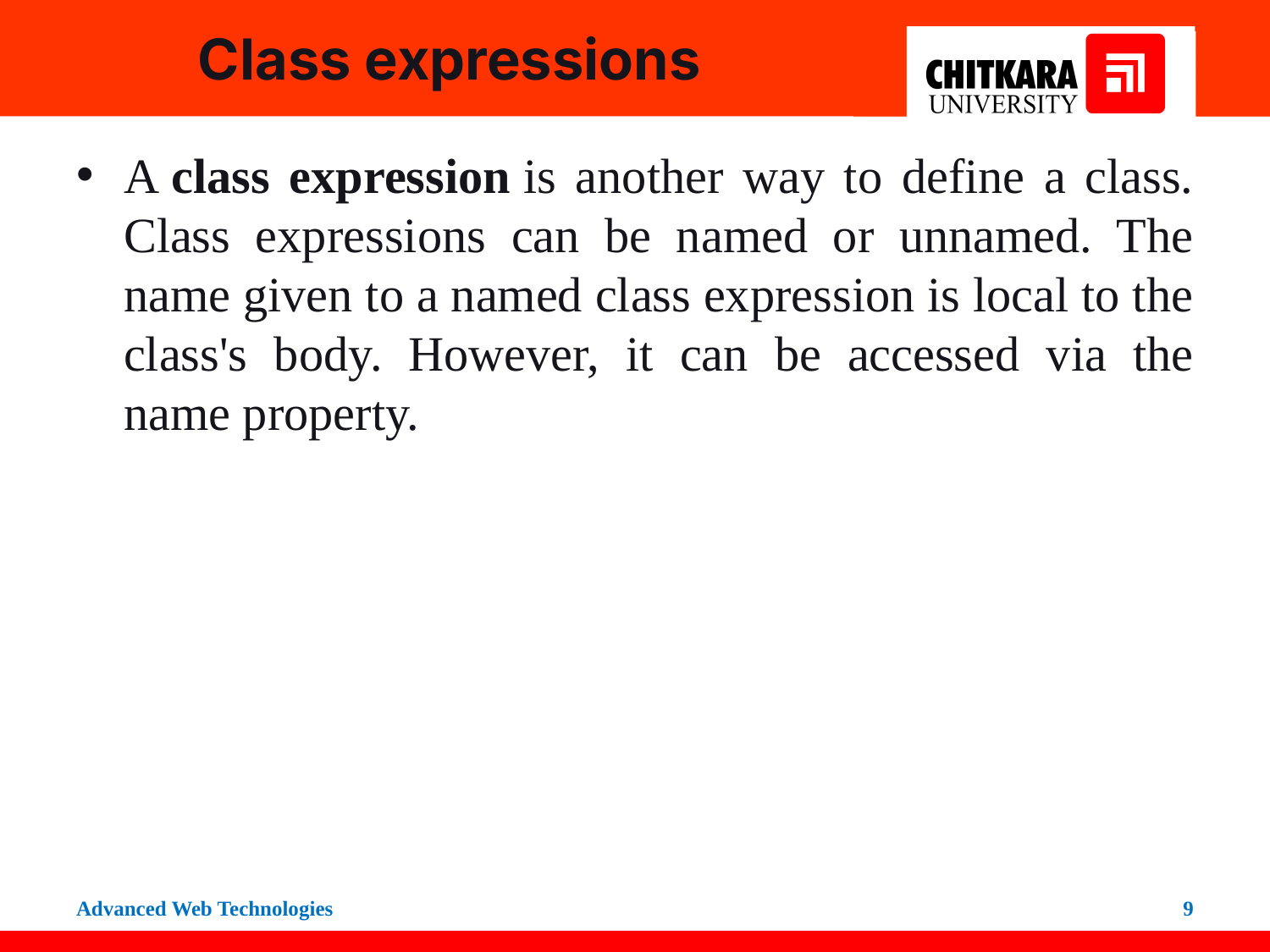

# Class expressions
A class expression is another way to define a class. Class expressions can be named or unnamed. The name given to a named class expression is local to the class's body. However, it can be accessed via the name property.

Advanced Web Technologies

9